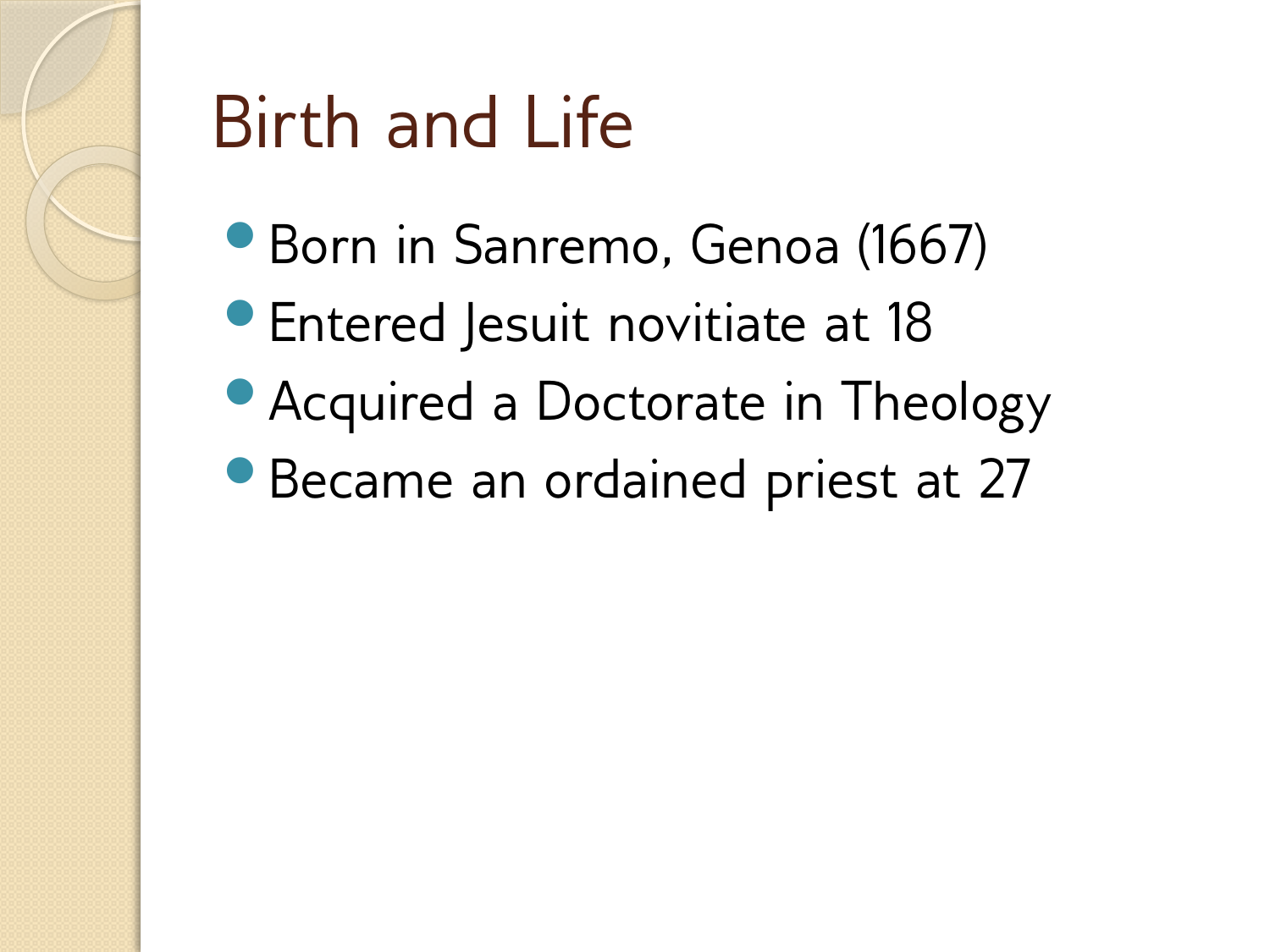

# Birth and Life
Born in Sanremo, Genoa (1667)
Entered Jesuit novitiate at 18
Acquired a Doctorate in Theology
Became an ordained priest at 27